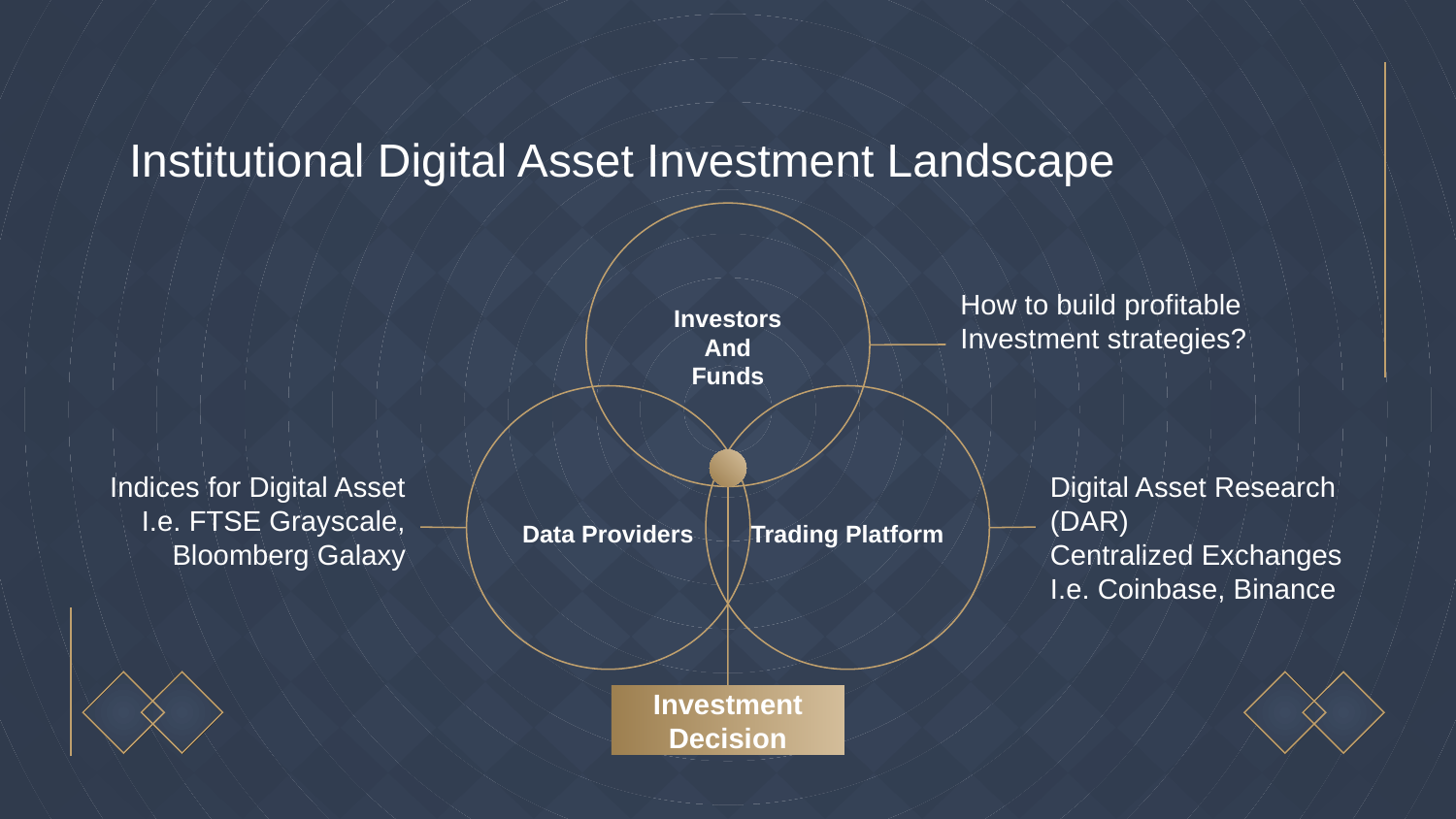

# Institutional Digital Asset Investment Landscape

How to build profitable
Investment strategies?
Investors
And
Funds

Indices for Digital Asset
I.e. FTSE Grayscale, Bloomberg Galaxy
Digital Asset Research
(DAR)
Centralized Exchanges
I.e. Coinbase, Binance

Trading Platform
Data Providers

Investment Decision